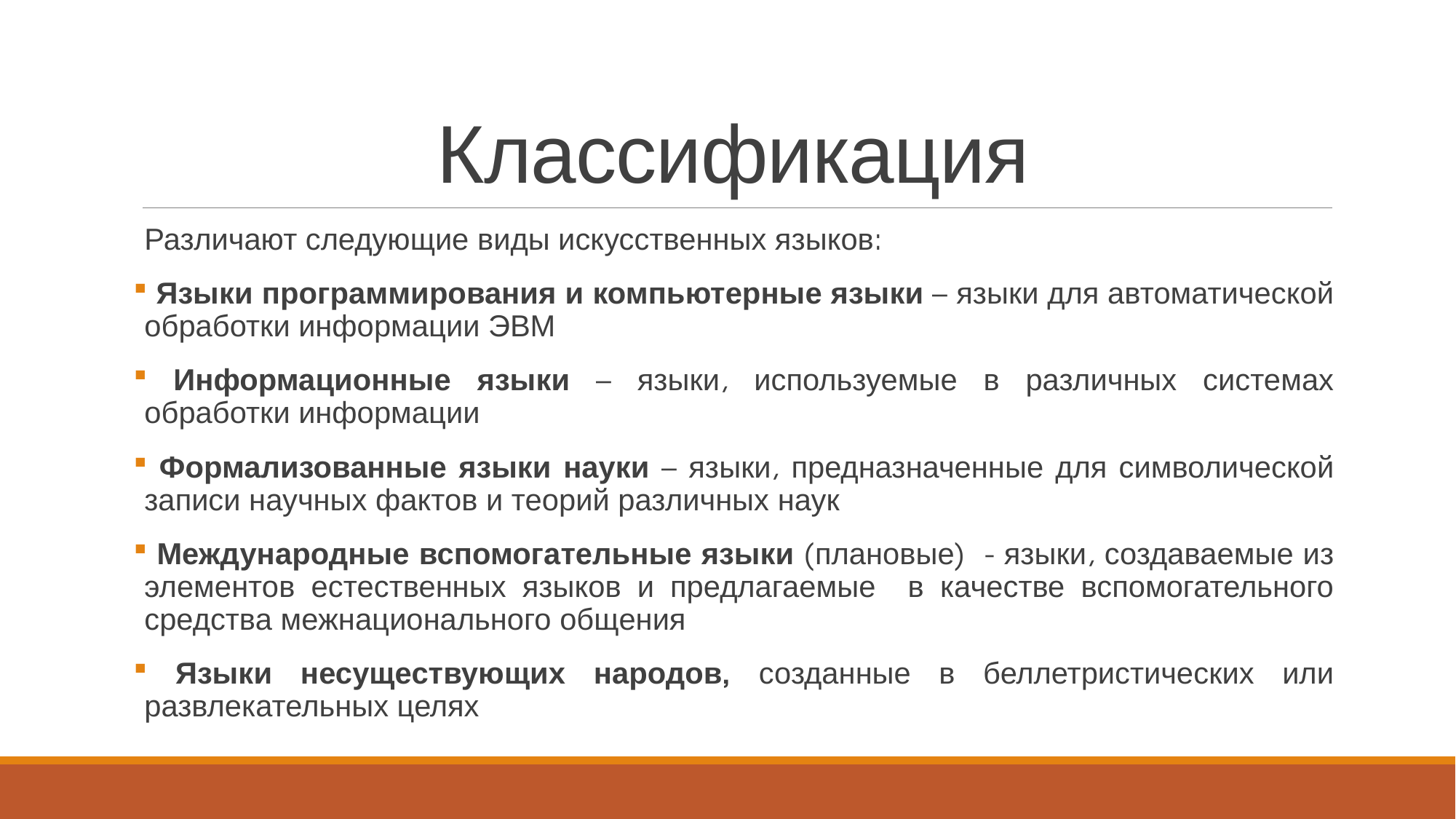

# Классификация
Различают следующие виды искусственных языков:
 Языки программирования и компьютерные языки – языки для автоматической обработки информации ЭВМ
 Информационные языки – языки, используемые в различных системах обработки информации
 Формализованные языки науки – языки, предназначенные для символической записи научных фактов и теорий различных наук
 Международные вспомогательные языки (плановые)  - языки, создаваемые из элементов естественных языков и предлагаемые  в качестве вспомогательного средства межнационального общения
 Языки несуществующих народов, созданные в беллетристических или развлекательных целях